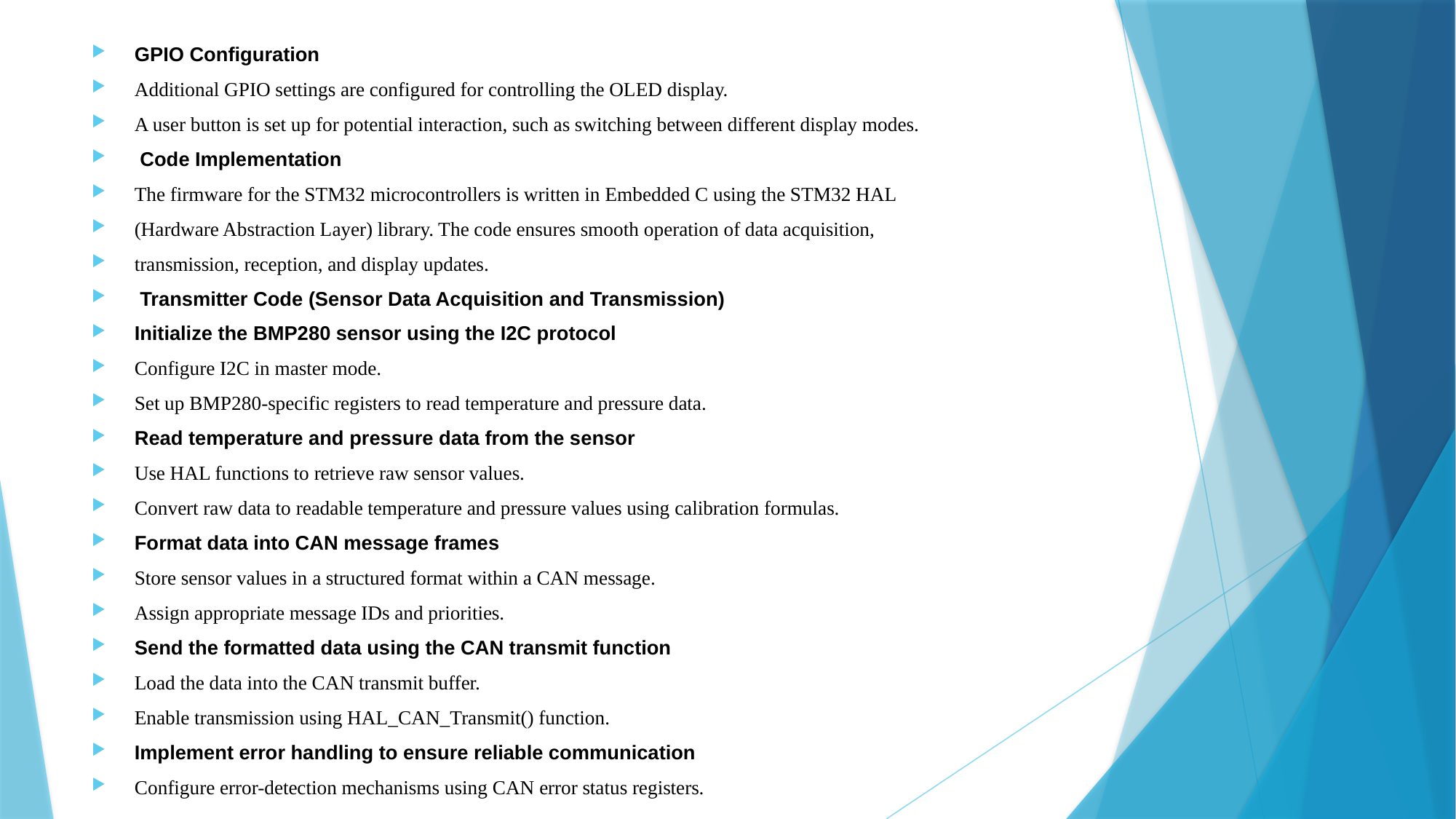

GPIO Configuration
Additional GPIO settings are configured for controlling the OLED display.
A user button is set up for potential interaction, such as switching between different display modes.
 Code Implementation
The firmware for the STM32 microcontrollers is written in Embedded C using the STM32 HAL
(Hardware Abstraction Layer) library. The code ensures smooth operation of data acquisition,
transmission, reception, and display updates.
 Transmitter Code (Sensor Data Acquisition and Transmission)
Initialize the BMP280 sensor using the I2C protocol
Configure I2C in master mode.
Set up BMP280-specific registers to read temperature and pressure data.
Read temperature and pressure data from the sensor
Use HAL functions to retrieve raw sensor values.
Convert raw data to readable temperature and pressure values using calibration formulas.
Format data into CAN message frames
Store sensor values in a structured format within a CAN message.
Assign appropriate message IDs and priorities.
Send the formatted data using the CAN transmit function
Load the data into the CAN transmit buffer.
Enable transmission using HAL_CAN_Transmit() function.
Implement error handling to ensure reliable communication
Configure error-detection mechanisms using CAN error status registers.
#